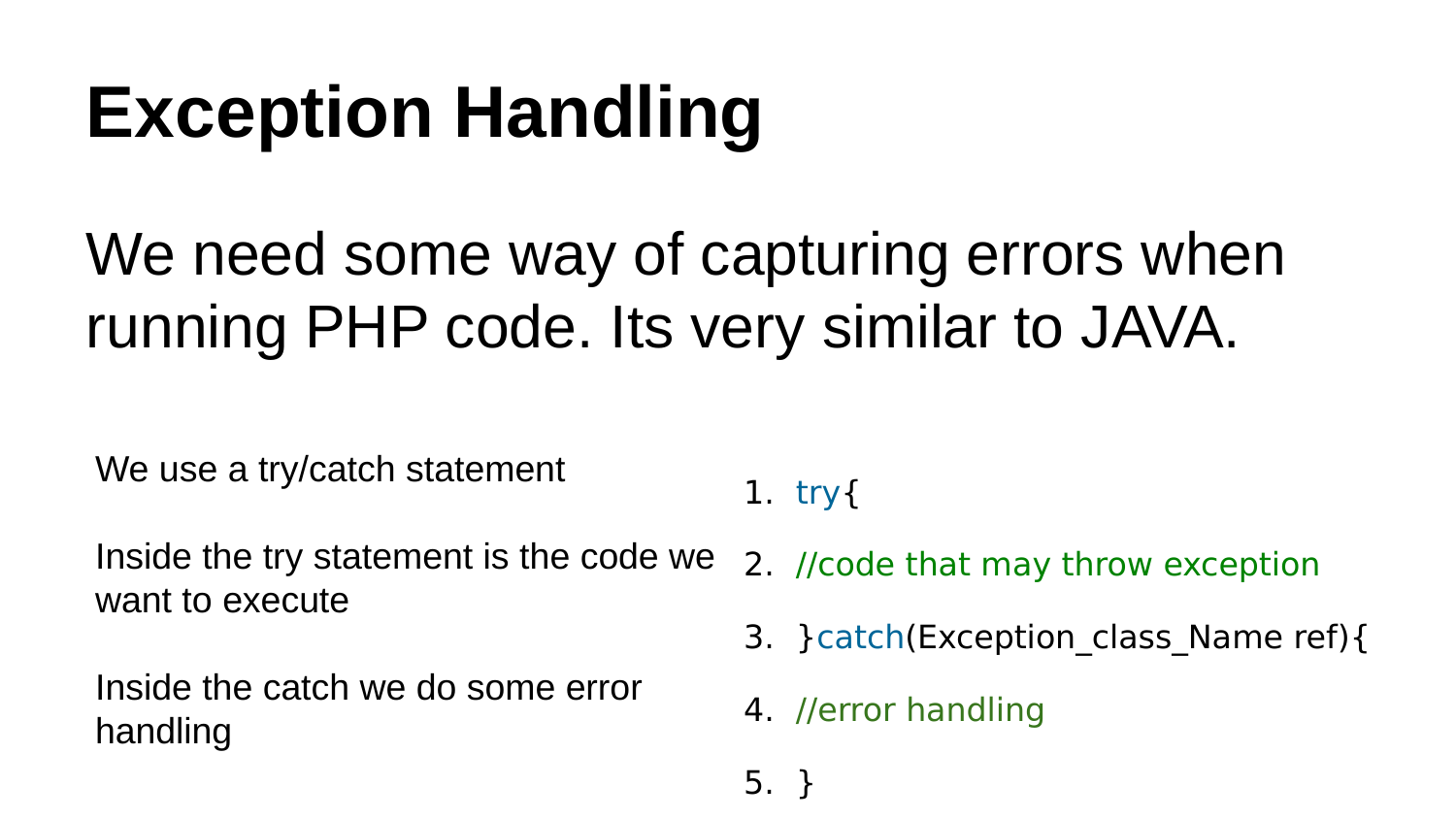

Exception Handling
We need some way of capturing errors when running PHP code. Its very similar to JAVA.
try{
//code that may throw exception
}catch(Exception_class_Name ref){
//error handling
}

We use a try/catch statement

Inside the try statement is the code we want to execute

Inside the catch we do some error handling